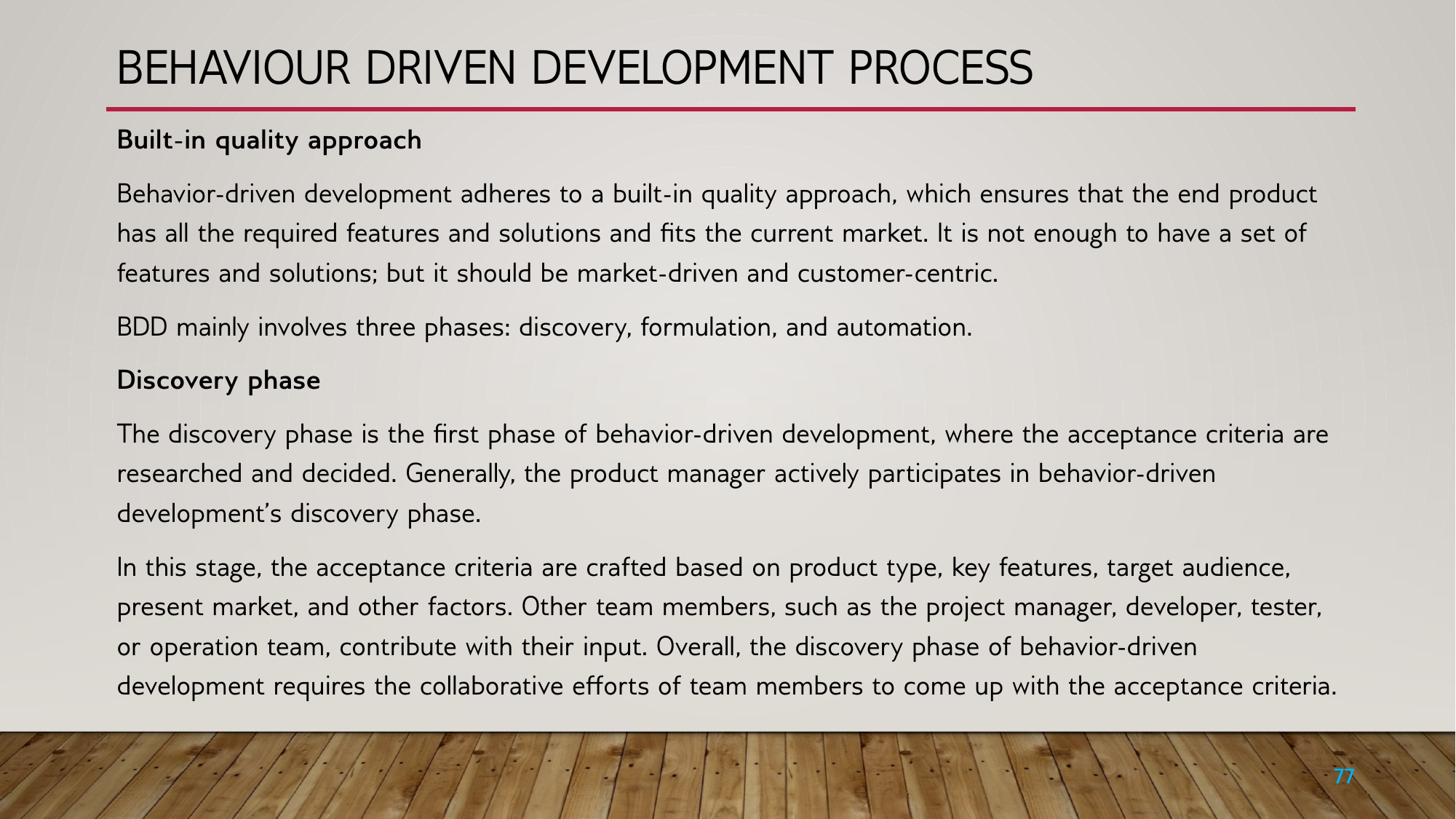

# Behaviour driven development process
Built-in quality approach
Behavior-driven development adheres to a built-in quality approach, which ensures that the end product has all the required features and solutions and fits the current market. It is not enough to have a set of features and solutions; but it should be market-driven and customer-centric.
BDD mainly involves three phases: discovery, formulation, and automation.
Discovery phase
The discovery phase is the first phase of behavior-driven development, where the acceptance criteria are researched and decided. Generally, the product manager actively participates in behavior-driven development’s discovery phase.
In this stage, the acceptance criteria are crafted based on product type, key features, target audience, present market, and other factors. Other team members, such as the project manager, developer, tester, or operation team, contribute with their input. Overall, the discovery phase of behavior-driven development requires the collaborative efforts of team members to come up with the acceptance criteria.
77